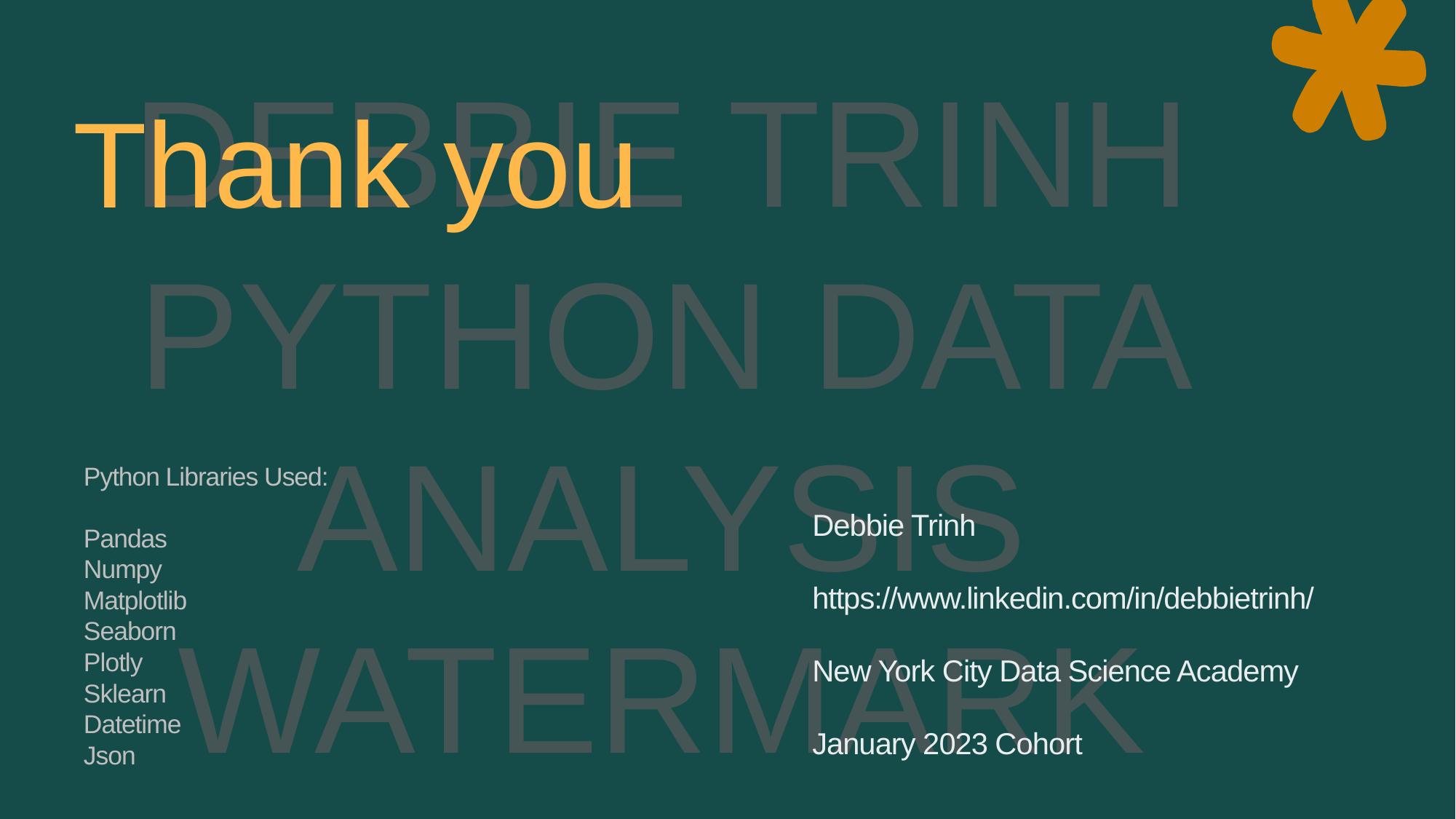

# Thank you
Python Libraries Used:

Pandas
Numpy
Matplotlib
Seaborn
Plotly
Sklearn
Datetime
Json

Debbie Trinh

https://www.linkedin.com/in/debbietrinh/

New York City Data Science Academy

January 2023 Cohort